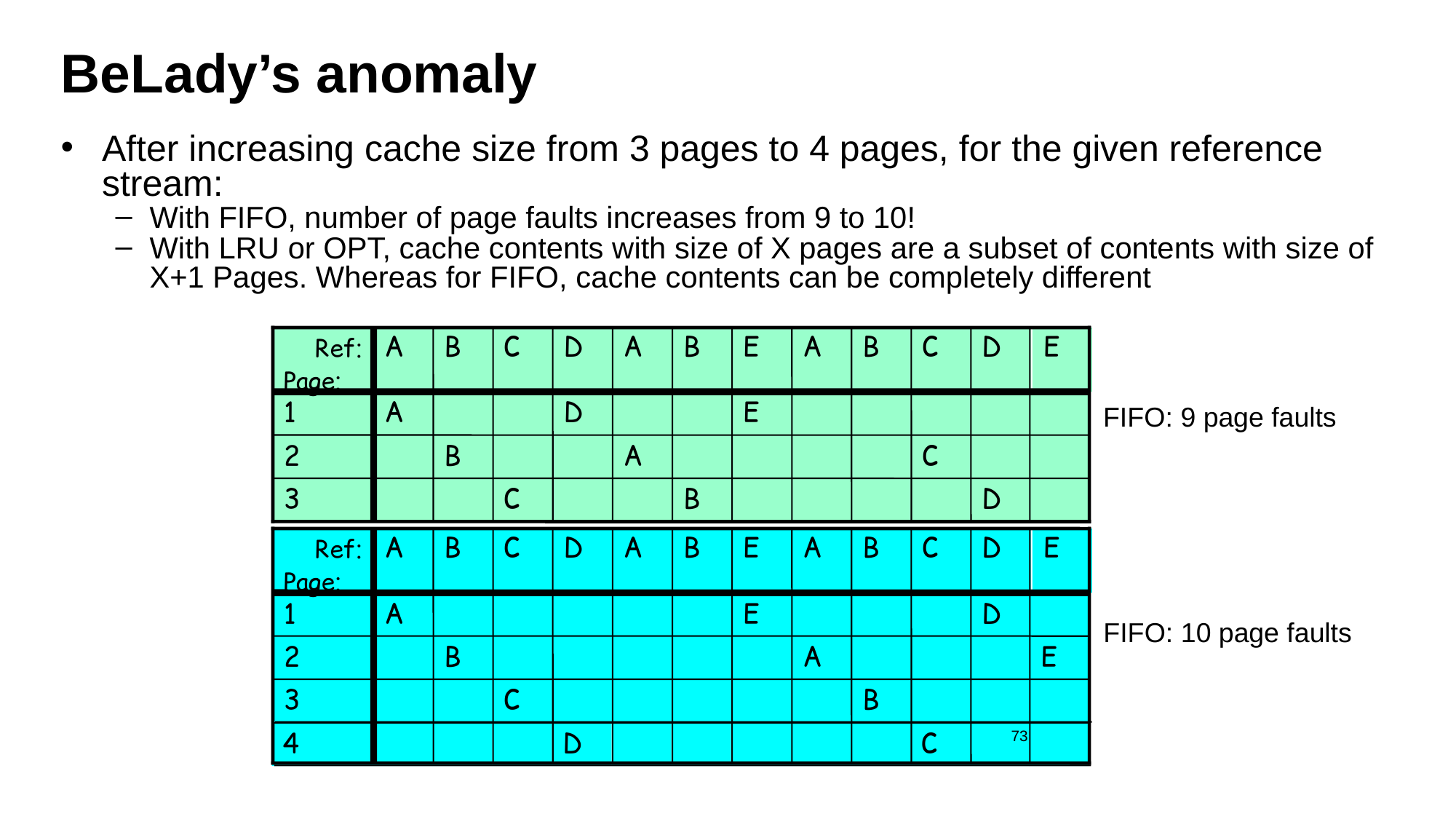

# BeLady’s anomaly
After increasing cache size from 3 pages to 4 pages, for the given reference stream:
With FIFO, number of page faults increases from 9 to 10!
With LRU or OPT, cache contents with size of X pages are a subset of contents with size of X+1 Pages. Whereas for FIFO, cache contents can be completely different

Ref:
Page:

1

2

3
A
B
C
D
A
B
E
A
B
C
D
E
A

B

C
D

A

B
E

C

D

 FIFO: 9 page faults
Ref:
Page:

A

B

C

D

A

B

E

A

B

C

D

E

1

A

E

D

2

B

A

E
3

C

B

4

D

C

 FIFO: 10 page faults
73